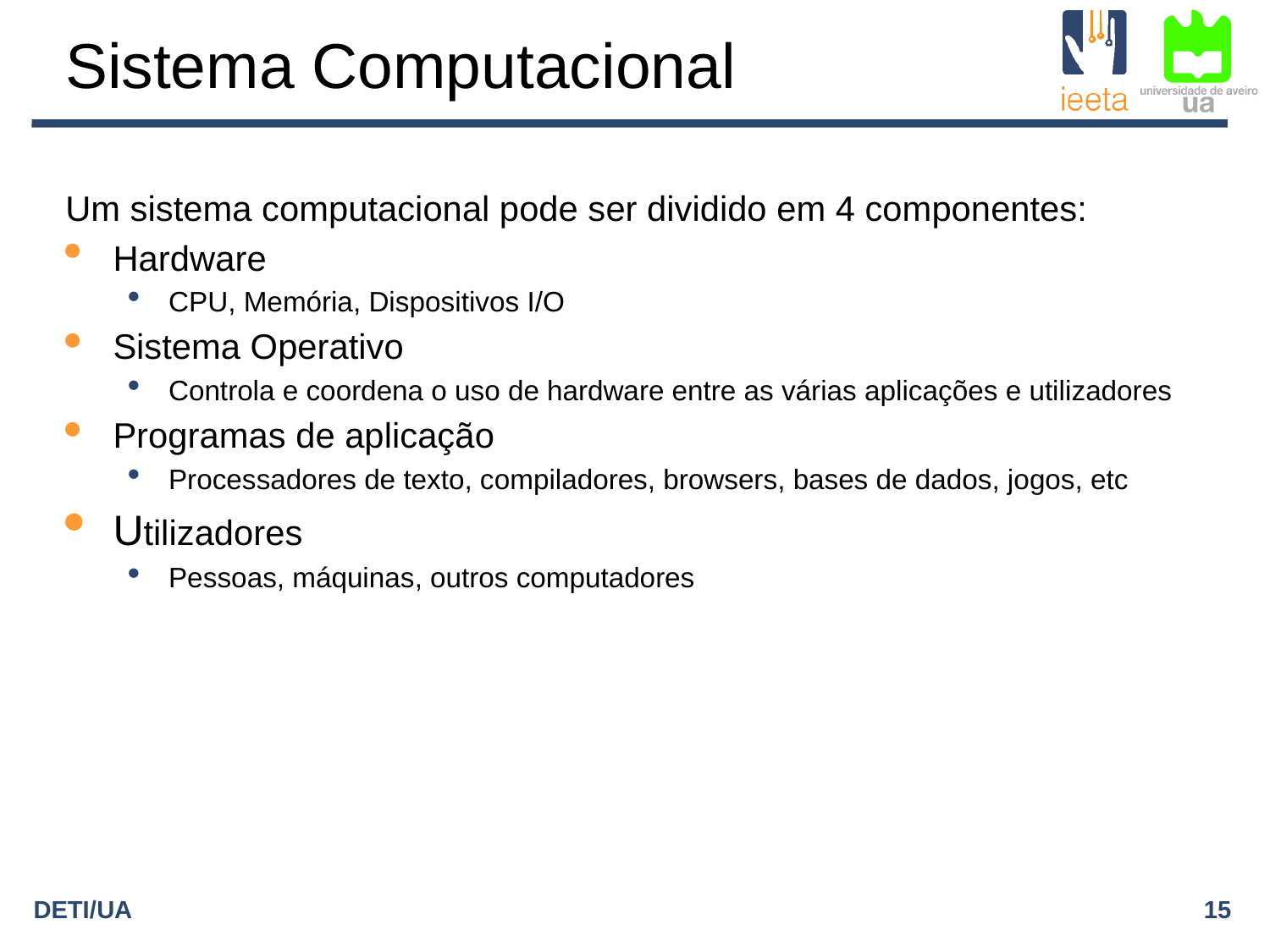

Sistema Computacional
Um sistema computacional pode ser dividido em 4 componentes:
Hardware
CPU, Memória, Dispositivos I/O
Sistema Operativo
Controla e coordena o uso de hardware entre as várias aplicações e utilizadores
Programas de aplicação
Processadores de texto, compiladores, browsers, bases de dados, jogos, etc
Utilizadores
Pessoas, máquinas, outros computadores